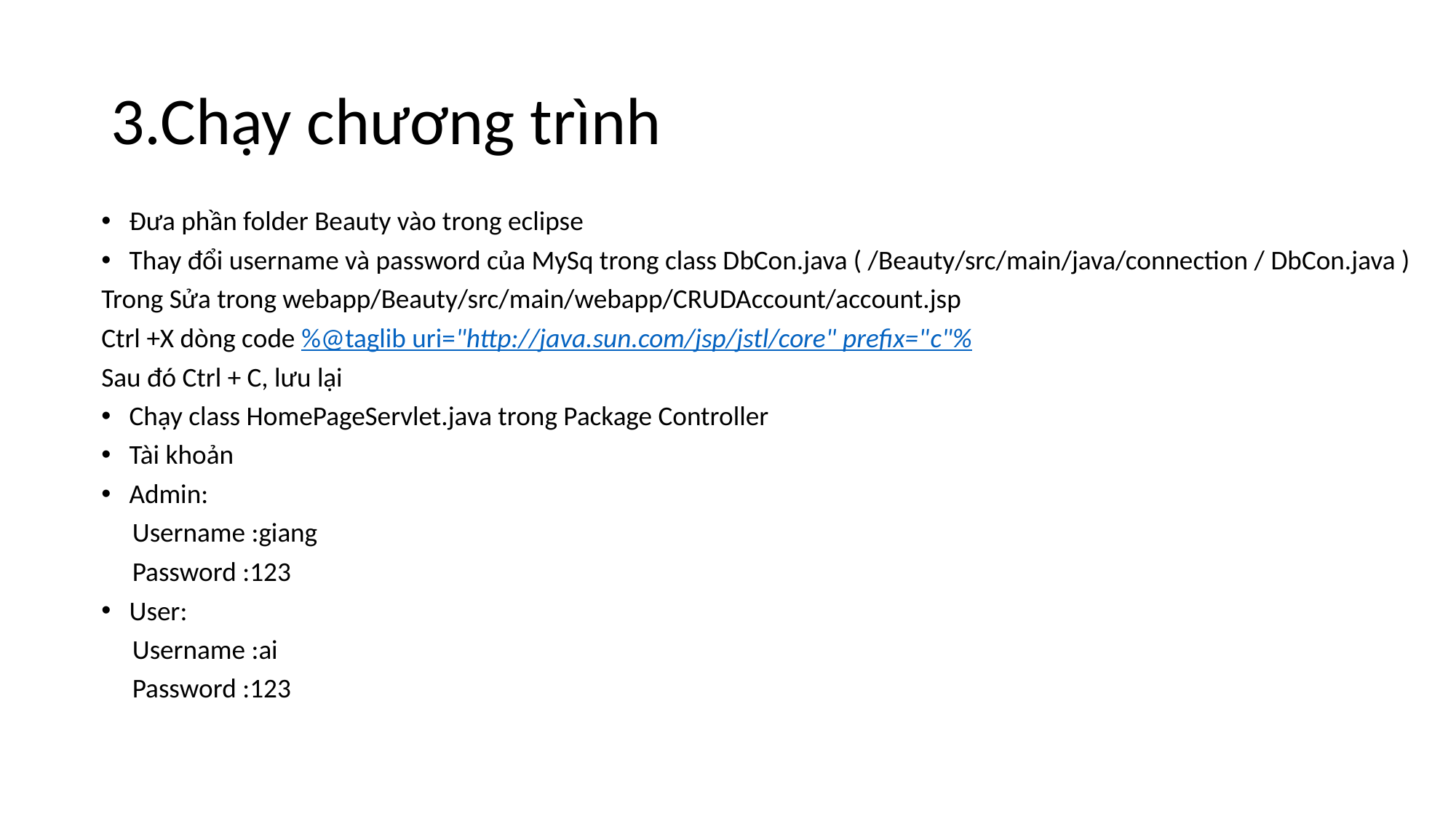

# 3.Chạy chương trình
Đưa phần folder Beauty vào trong eclipse
Thay đổi username và password của MySq trong class DbCon.java ( /Beauty/src/main/java/connection / DbCon.java )
Trong Sửa trong webapp/Beauty/src/main/webapp/CRUDAccount/account.jsp
Ctrl +X dòng code %@taglib uri="http://java.sun.com/jsp/jstl/core" prefix="c"%
Sau đó Ctrl + C, lưu lại
Chạy class HomePageServlet.java trong Package Controller
Tài khoản
Admin:
     Username :giang
     Password :123
User:
     Username :ai
     Password :123